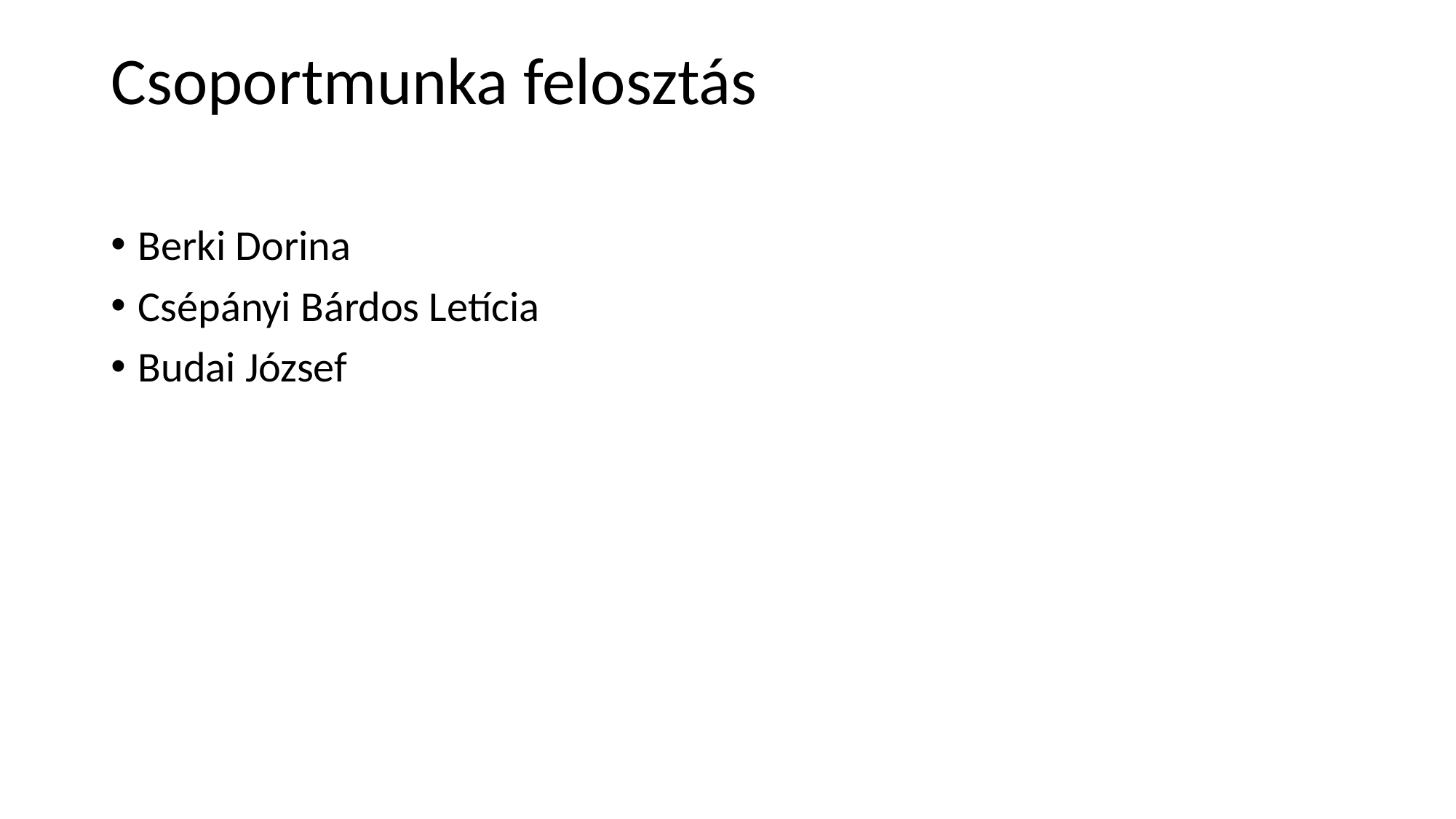

# Csoportmunka felosztás
Berki Dorina
Csépányi Bárdos Letícia
Budai József